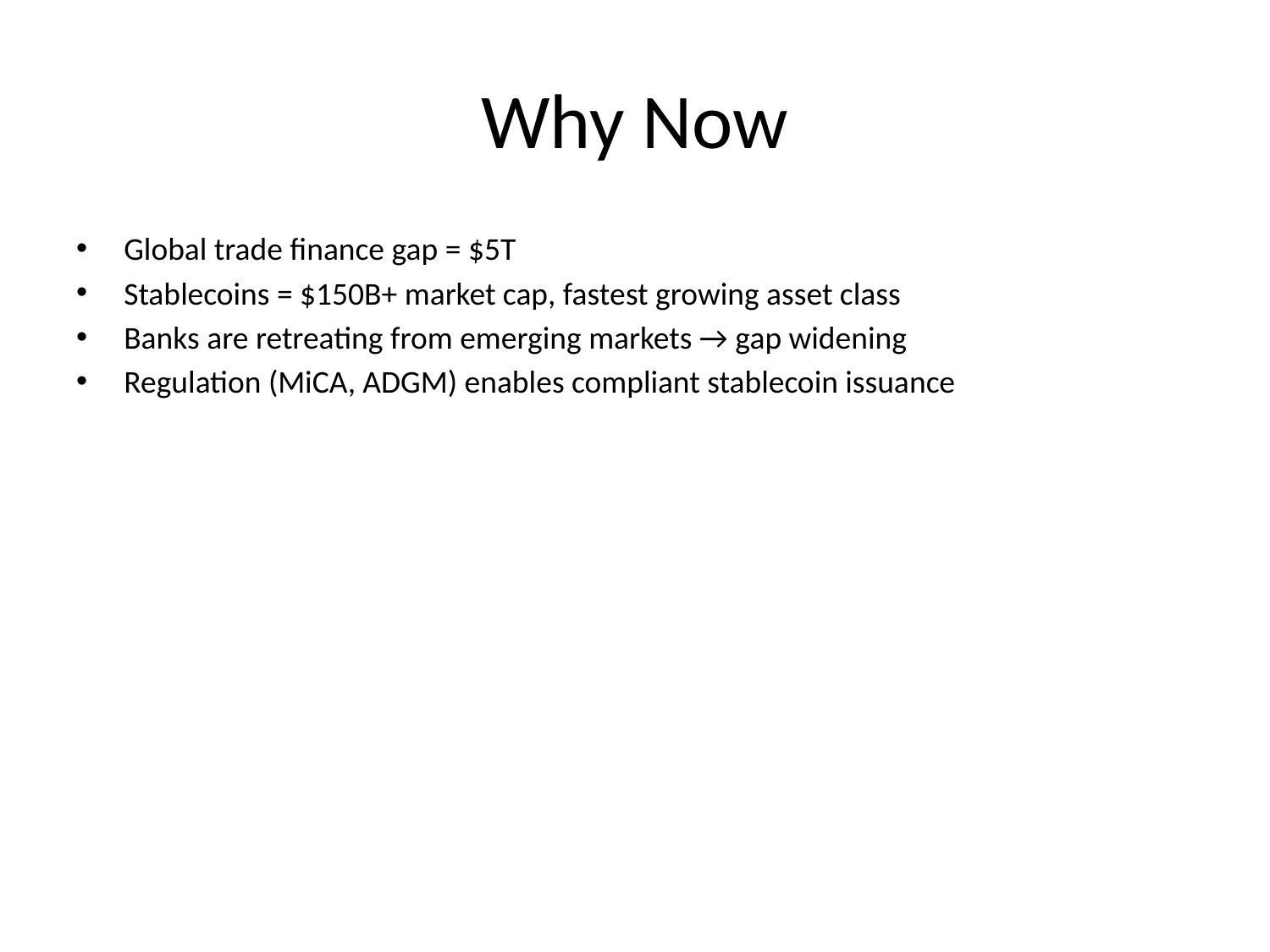

# Why Now
Global trade finance gap = $5T
Stablecoins = $150B+ market cap, fastest growing asset class
Banks are retreating from emerging markets → gap widening
Regulation (MiCA, ADGM) enables compliant stablecoin issuance